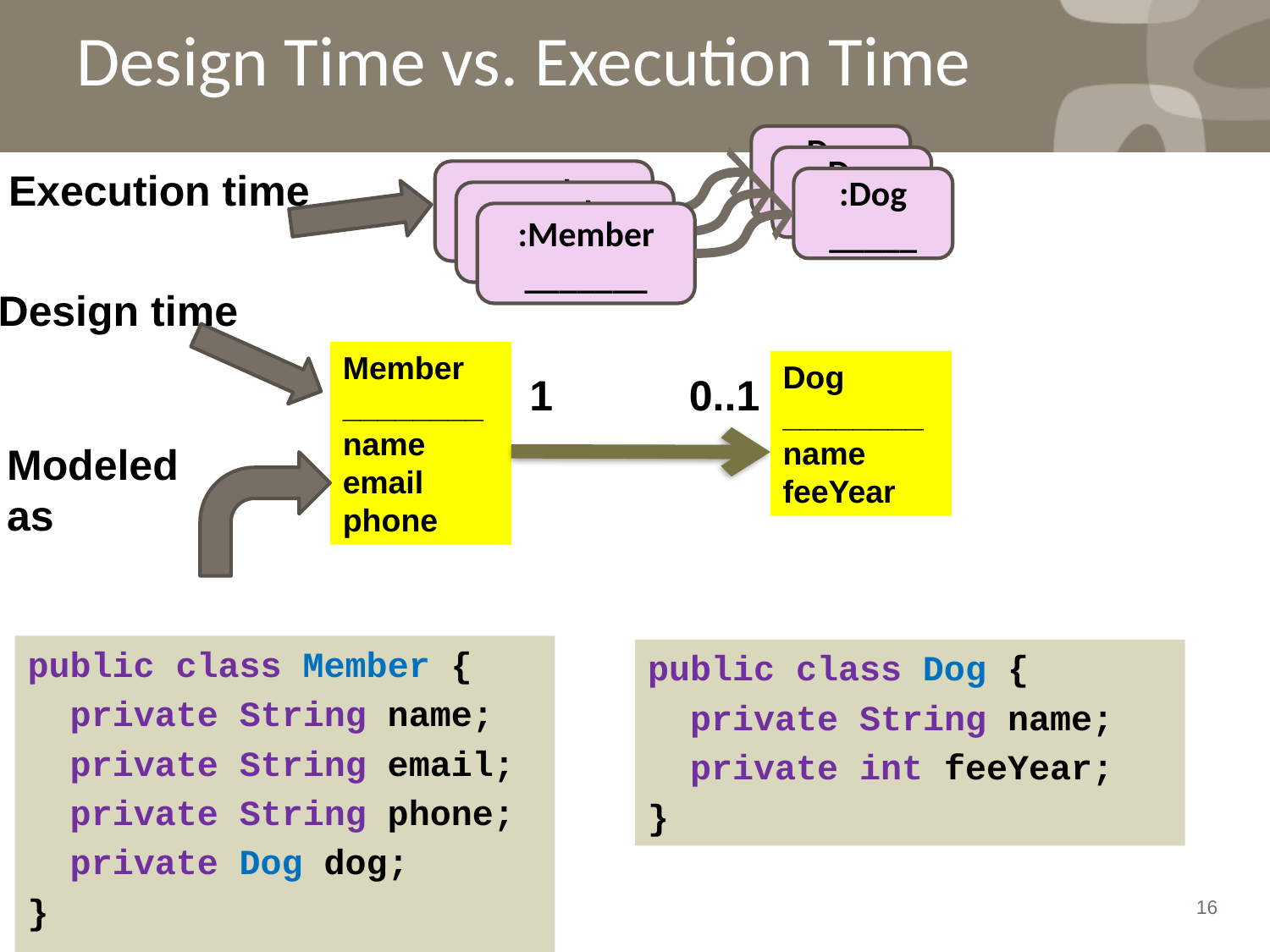

# Design Time vs. Execution Time
:Dog
_____
:Member
_______
:Dog
_____
:Member
_______
Execution time
:Dog
_____
:Member
_______

Design time

Member
________
name
email
phone
Dog
________
name
feeYear
1
0..1
Modeled
as

public class Member {
  private String name;
  private String email;
  private String phone;
  private Dog dog;
}
public class Dog {
  private String name;
  private int feeYear;
}
16